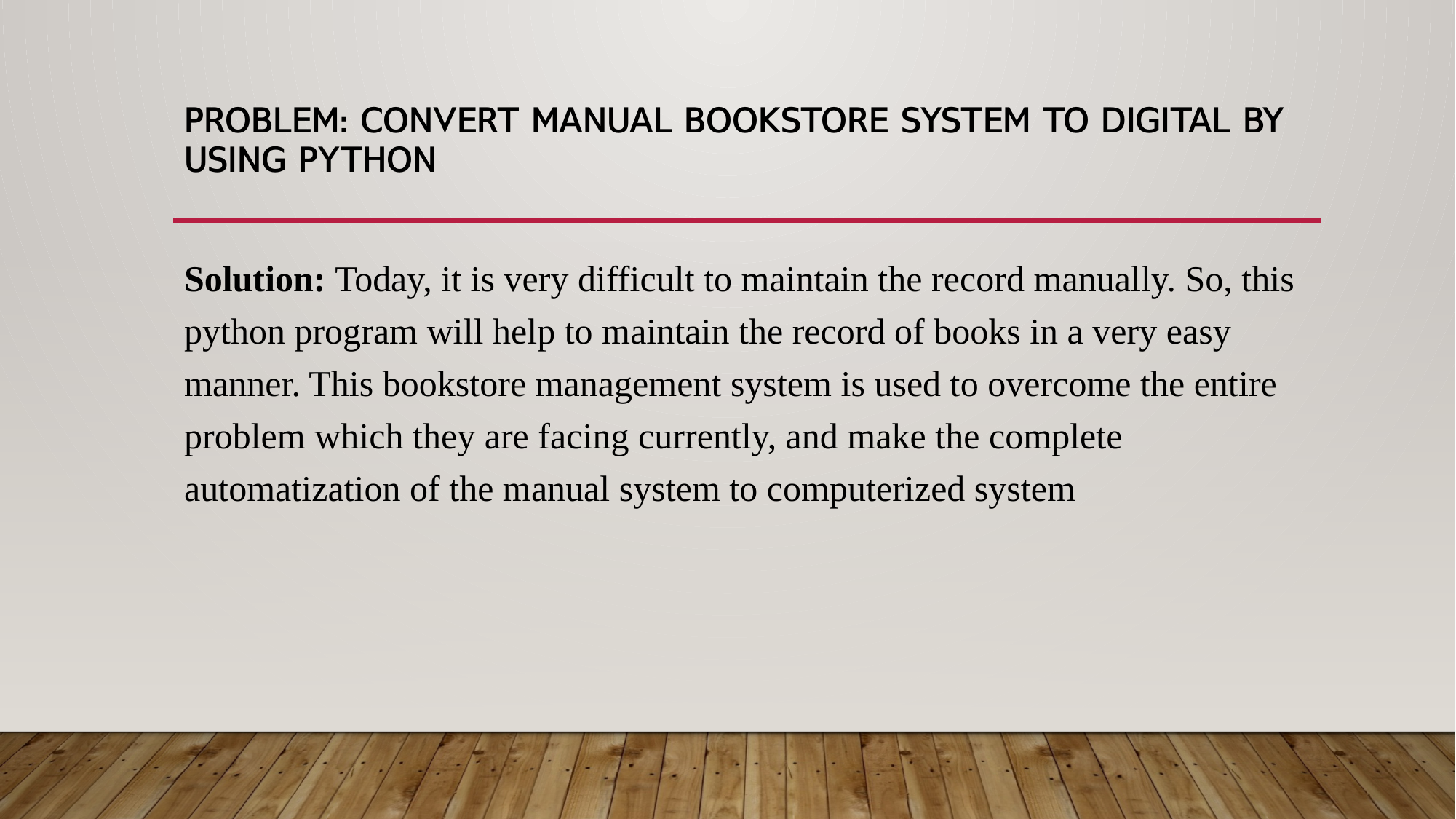

# Problem: Convert manual bookstore system to digital by using python
Solution: Today, it is very difficult to maintain the record manually. So, this python program will help to maintain the record of books in a very easy manner. This bookstore management system is used to overcome the entire problem which they are facing currently, and make the complete automatization of the manual system to computerized system